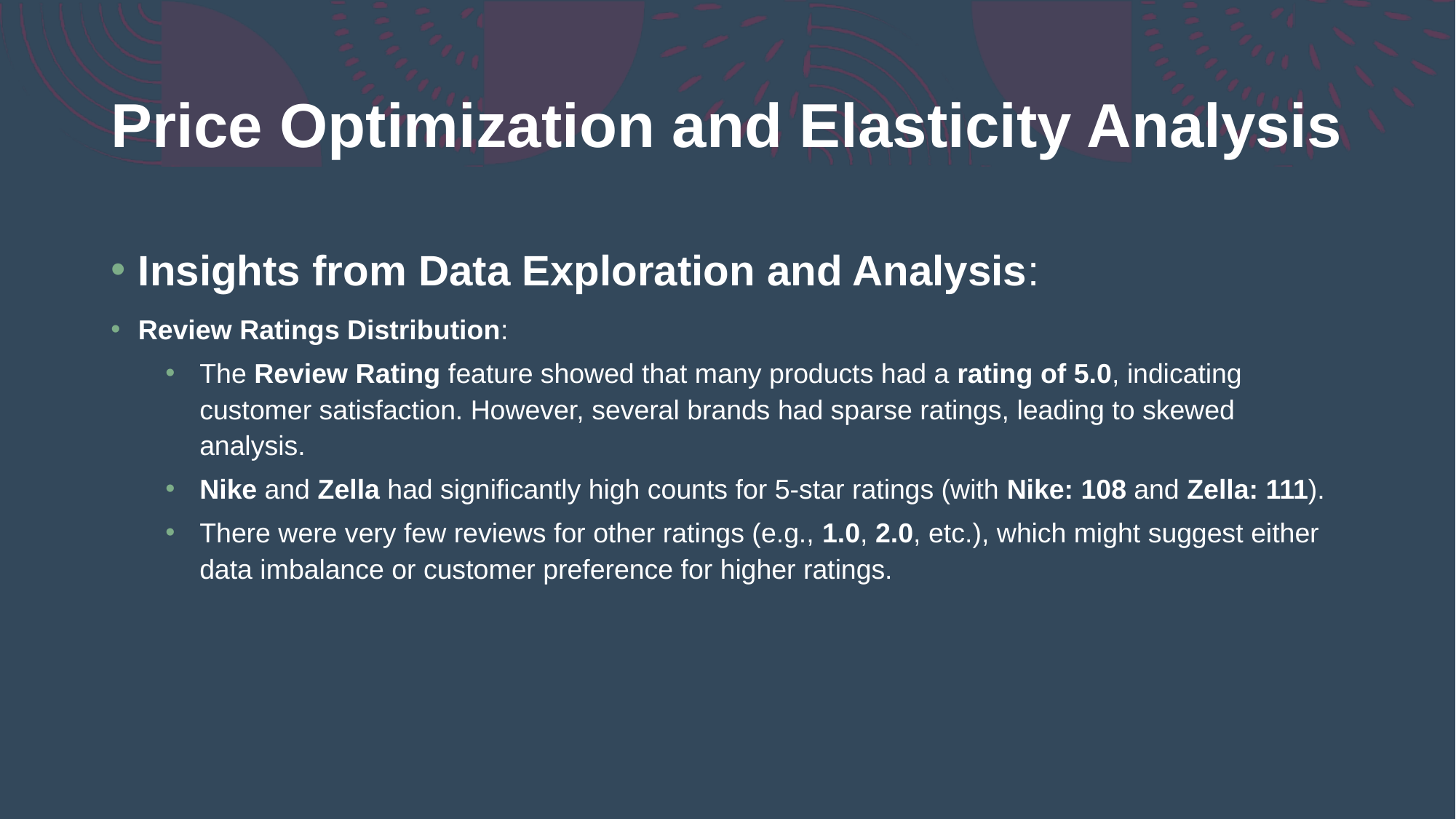

# Price Optimization and Elasticity Analysis
Insights from Data Exploration and Analysis:
Review Ratings Distribution:
The Review Rating feature showed that many products had a rating of 5.0, indicating customer satisfaction. However, several brands had sparse ratings, leading to skewed analysis.
Nike and Zella had significantly high counts for 5-star ratings (with Nike: 108 and Zella: 111).
There were very few reviews for other ratings (e.g., 1.0, 2.0, etc.), which might suggest either data imbalance or customer preference for higher ratings.